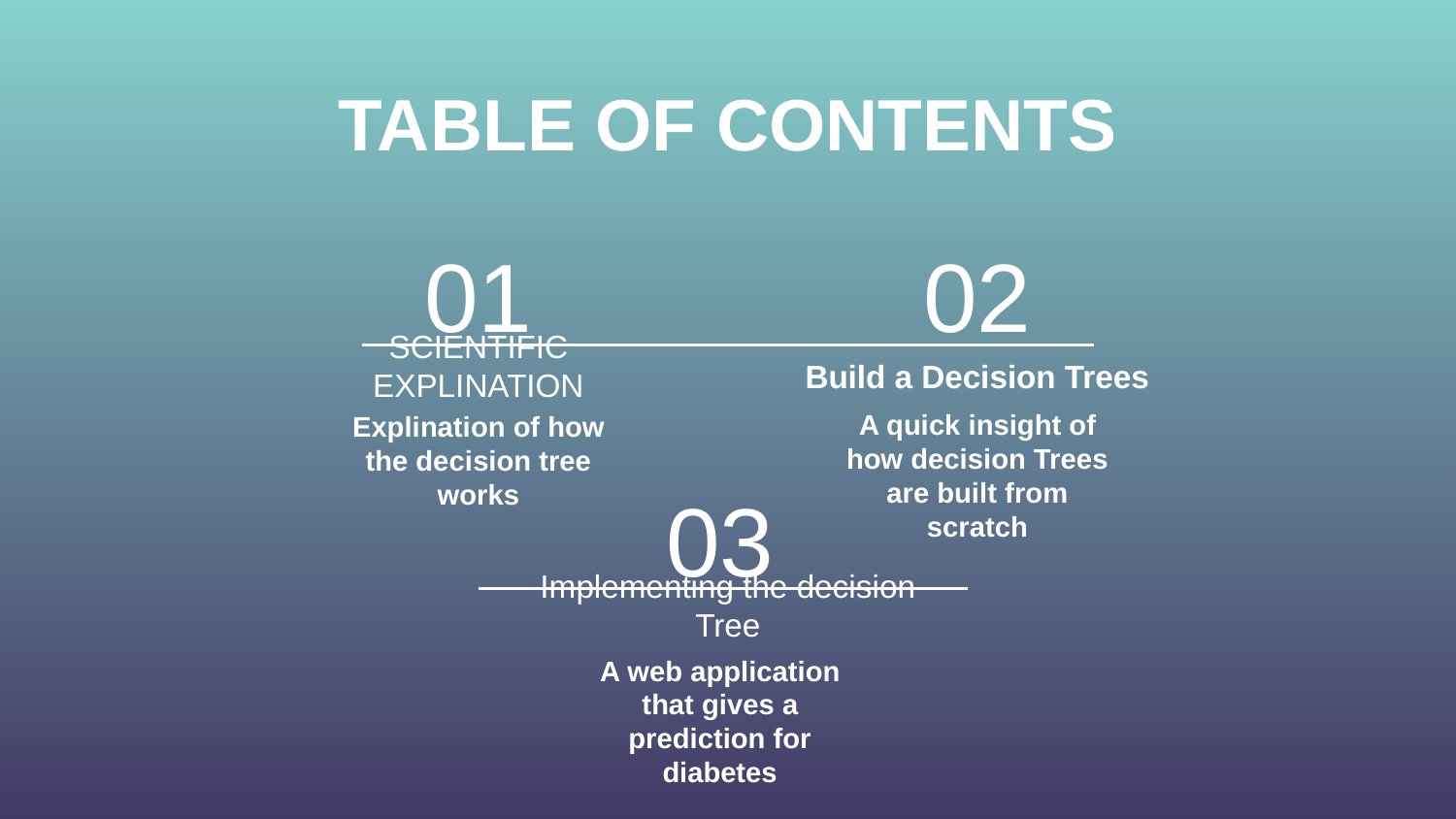

TABLE OF CONTENTS
01
02
# SCIENTIFIC EXPLINATION
Build a Decision Trees
A quick insight of how decision Trees are built from scratch
Explination of how the decision tree works
03
Implementing the decision Tree
A web application that gives a prediction for diabetes